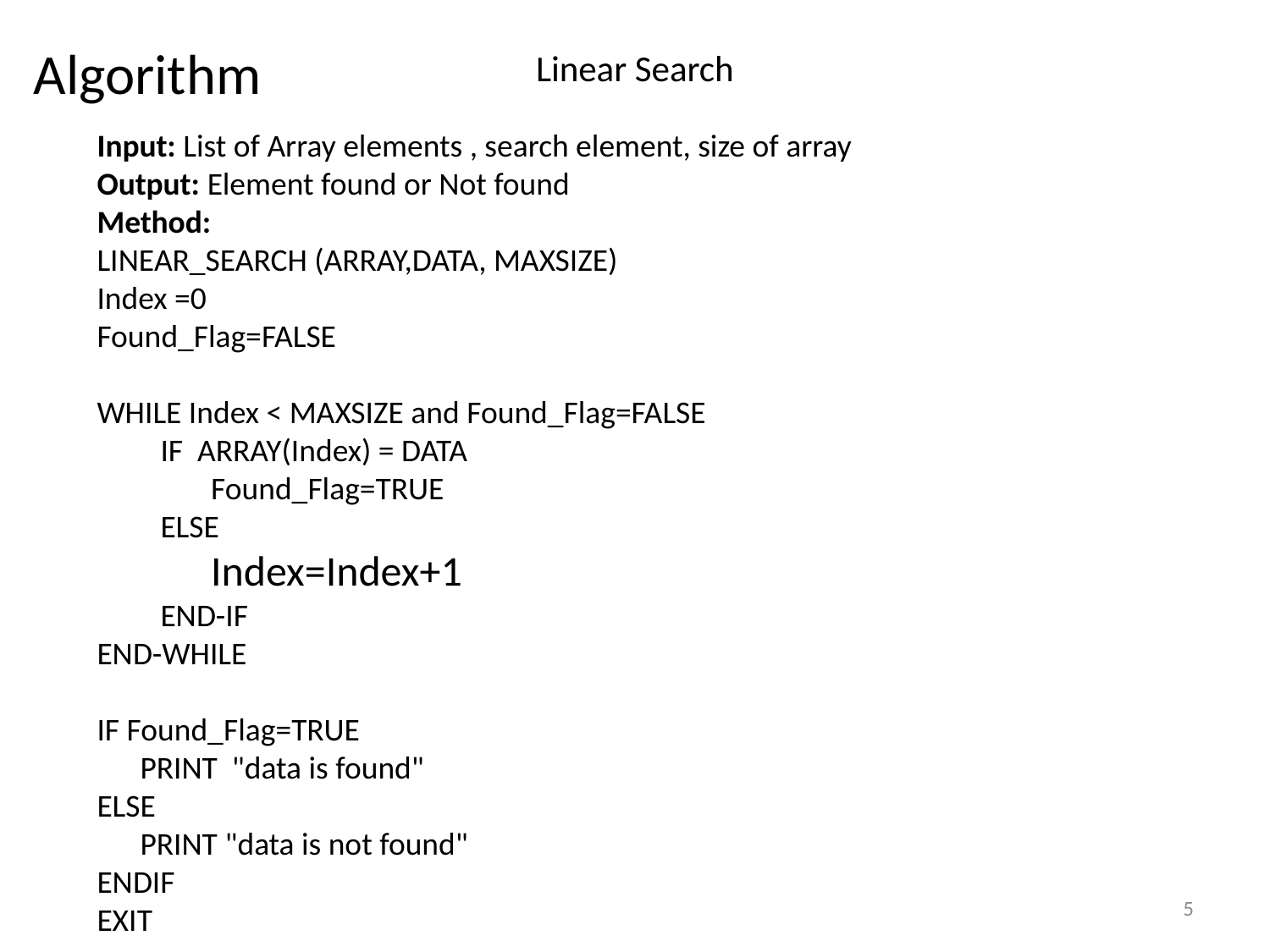

Algorithm
# Linear Search
Input: List of Array elements , search element, size of array
Output: Element found or Not found
Method:
LINEAR_SEARCH (ARRAY,DATA, MAXSIZE)
Index =0
Found_Flag=FALSE

WHILE Index < MAXSIZE and Found_Flag=FALSE
IF  ARRAY(Index) = DATA
       Found_Flag=TRUE
ELSE
       Index=Index+1
END-IF
END-WHILE

IF Found_Flag=TRUE
      PRINT  "data is found"
ELSE
      PRINT "data is not found"
ENDIF
EXIT
5